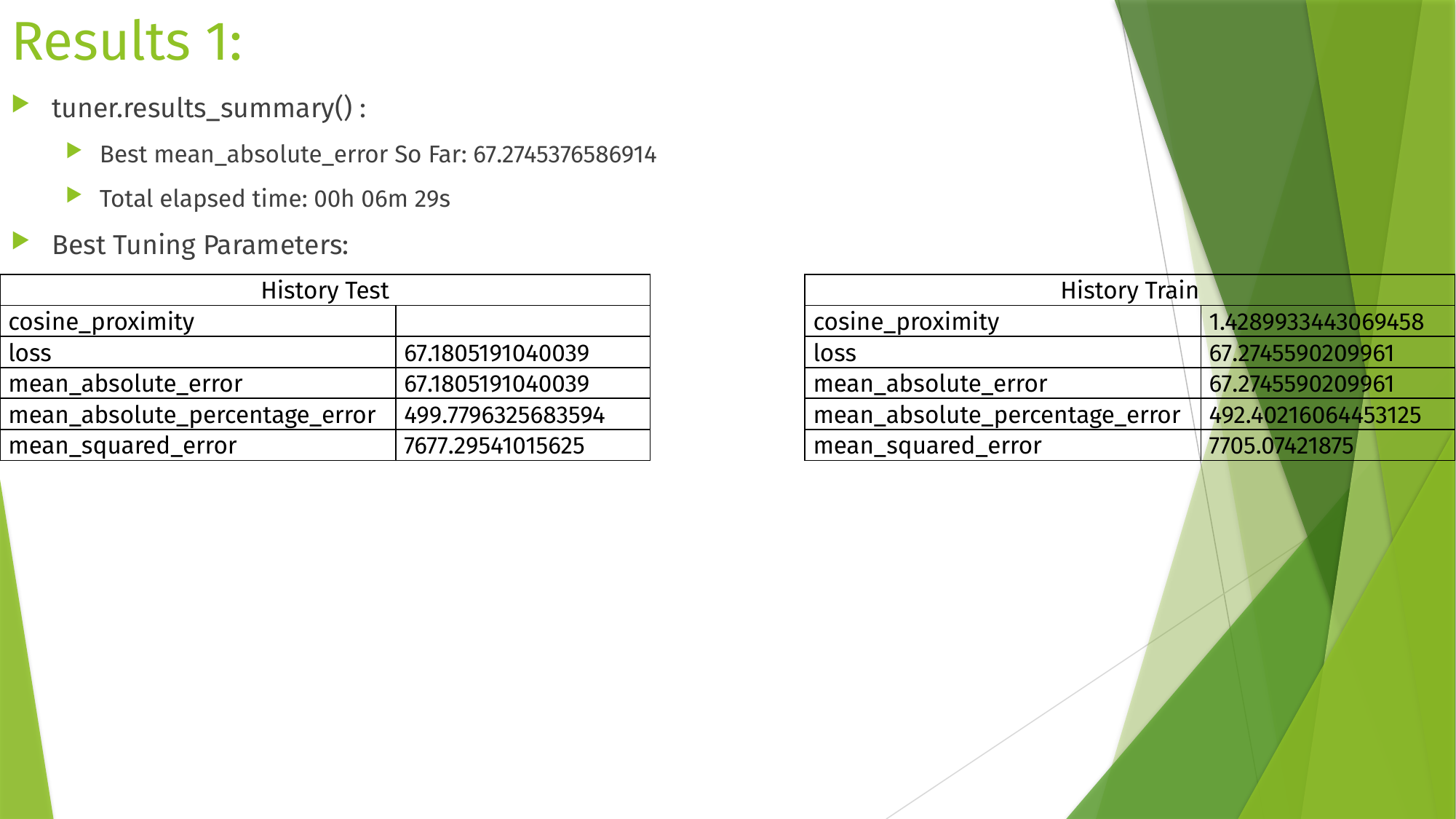

# Results 1:
tuner.results_summary() :
Best mean_absolute_error So Far: 67.2745376586914
Total elapsed time: 00h 06m 29s
Best Tuning Parameters:

| History Test |  |
| --- | --- |
| cosine\_proximity |  |
| loss | 67.1805191040039 |
| mean\_absolute\_error | 67.1805191040039 |
| mean\_absolute\_percentage\_error | 499.7796325683594 |
| mean\_squared\_error | 7677.29541015625 |
| History Train |  |
| --- | --- |
| cosine\_proximity | 1.4289933443069458 |
| loss | 67.2745590209961 |
| mean\_absolute\_error | 67.2745590209961 |
| mean\_absolute\_percentage\_error | 492.40216064453125 |
| mean\_squared\_error | 7705.07421875 |